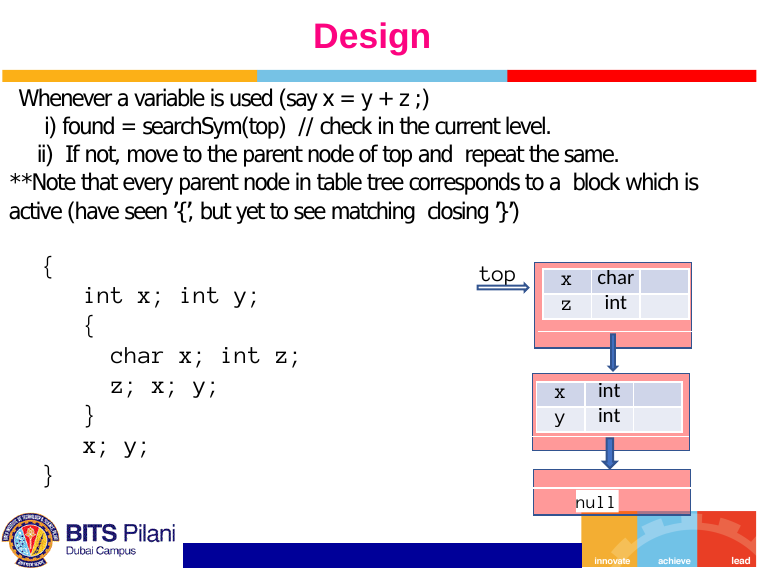

# Design

Whenever a variable is used (say x = y + z ;)
 i) found = searchSym(top)  // check in the current level.
ii)  If not, move to the parent node of top and  repeat the same.
**Note that every parent node in table tree corresponds to a  block which is active (have seen ’{’, but yet to see matching  closing ’}’)
{
   int x; int y;
   {
     char x; int z;
     z; x; y;
   }
   x; y;
}
top

| x | char |  |
| --- | --- | --- |
| z | int |  |

| x | int |  |
| --- | --- | --- |
| y | int |  |

null